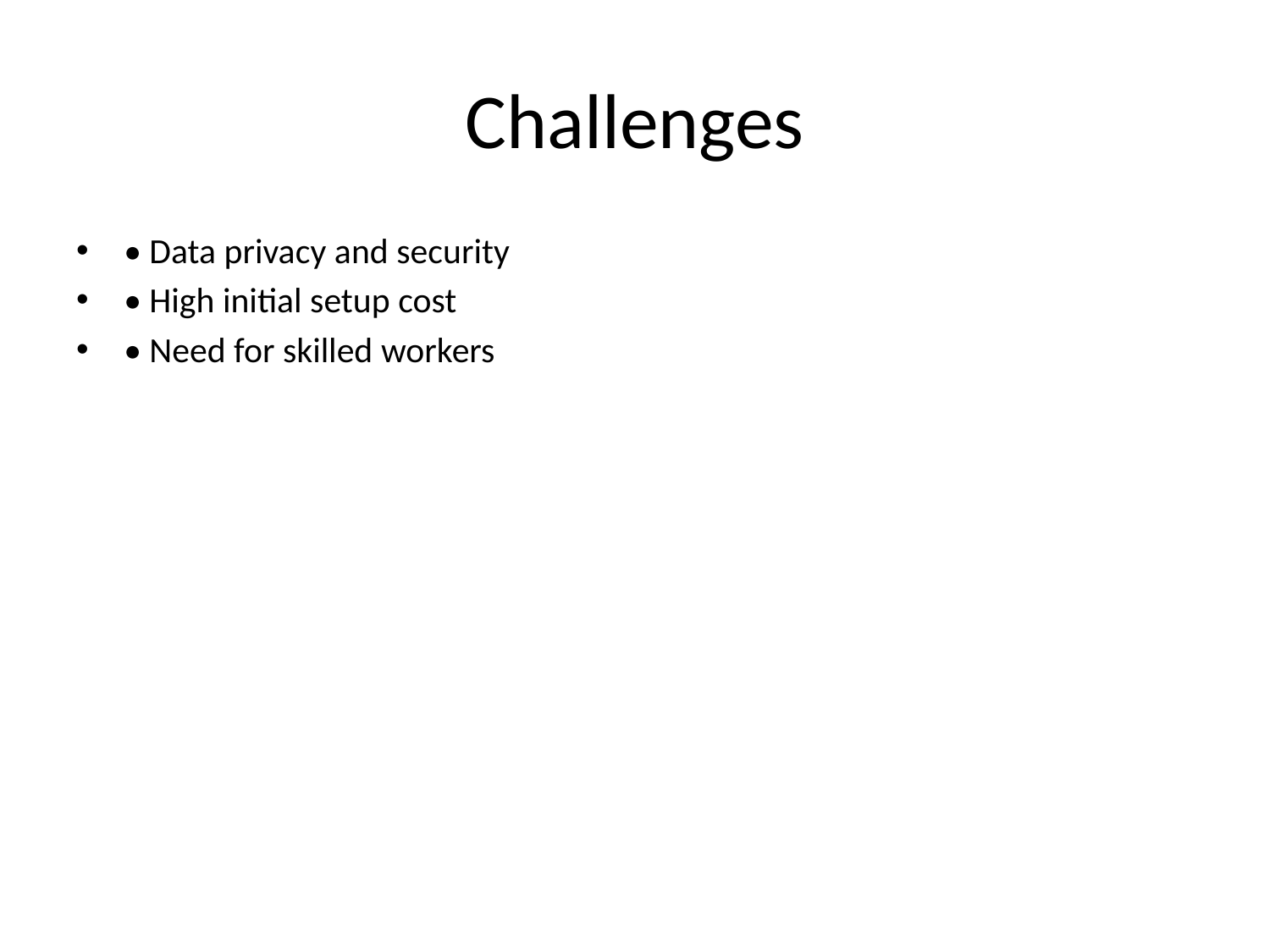

# Challenges
• Data privacy and security
• High initial setup cost
• Need for skilled workers